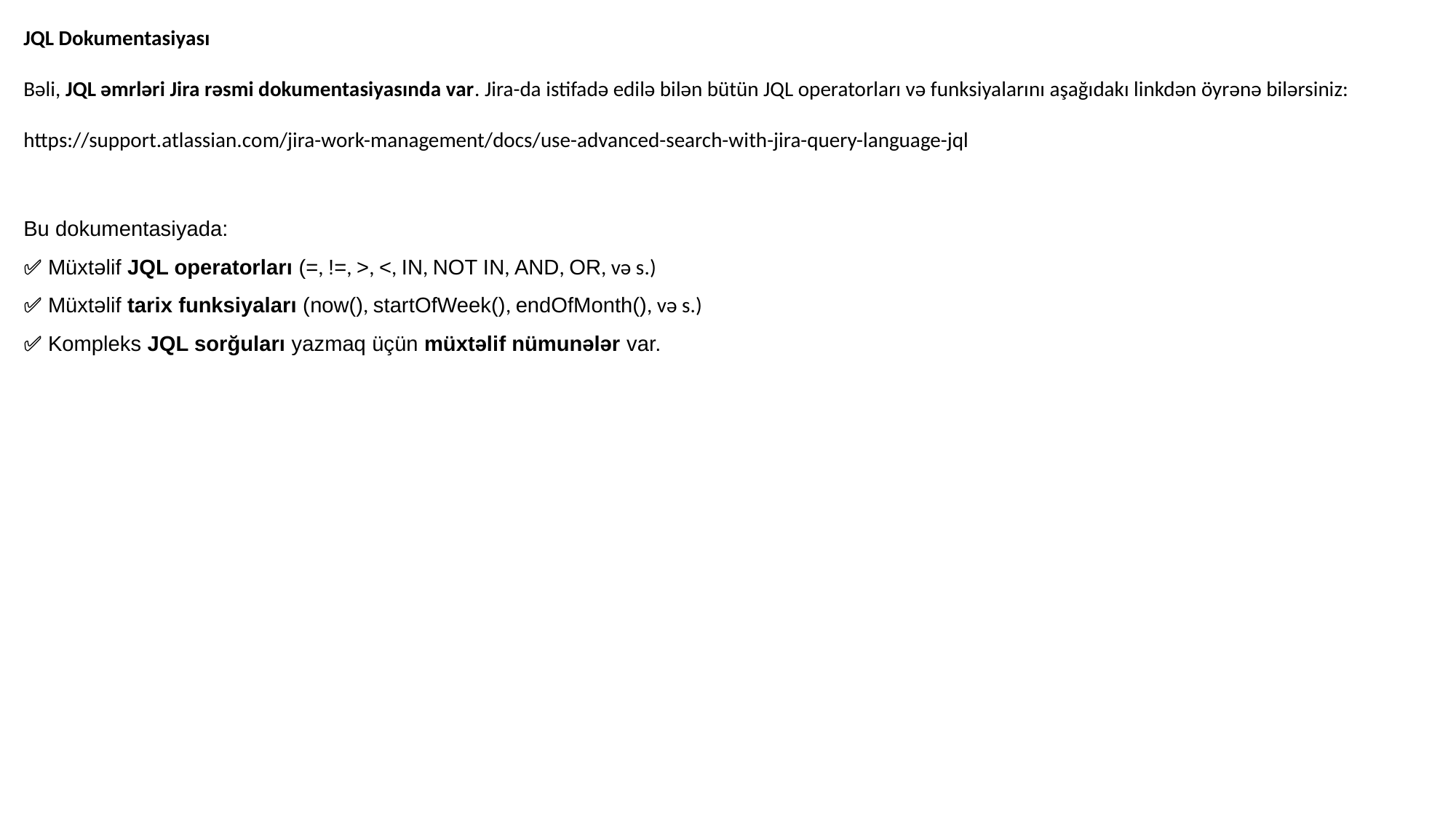

JQL Dokumentasiyası

Bəli, JQL əmrləri Jira rəsmi dokumentasiyasında var. Jira-da istifadə edilə bilən bütün JQL operatorları və funksiyalarını aşağıdakı linkdən öyrənə bilərsiniz:

https://support.atlassian.com/jira-work-management/docs/use-advanced-search-with-jira-query-language-jql

Bu dokumentasiyada:
✅ Müxtəlif JQL operatorları (=, !=, >, <, IN, NOT IN, AND, OR, və s.)
✅ Müxtəlif tarix funksiyaları (now(), startOfWeek(), endOfMonth(), və s.)
✅ Kompleks JQL sorğuları yazmaq üçün müxtəlif nümunələr var.